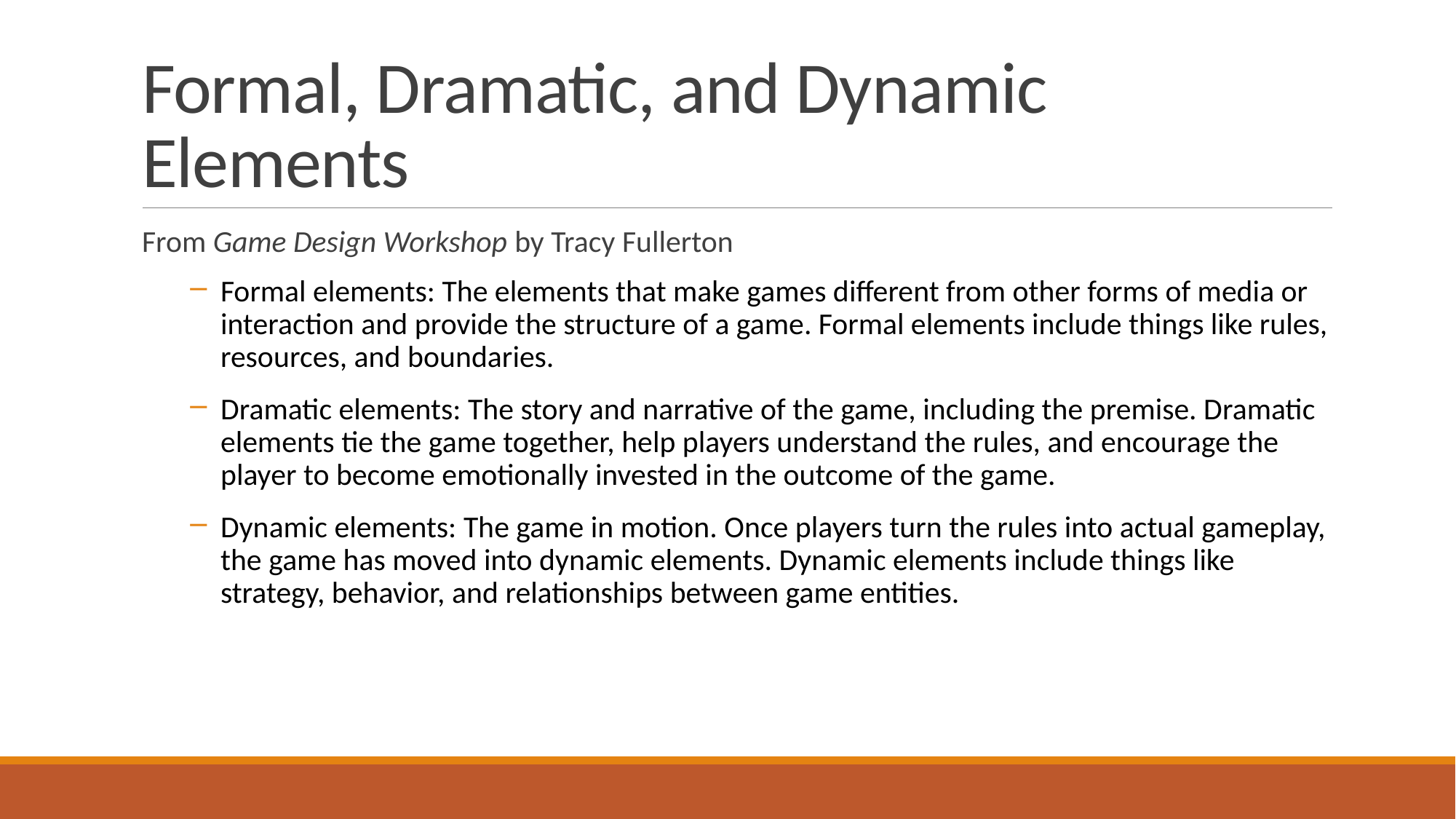

# Formal, Dramatic, and Dynamic Elements
From Game Design Workshop by Tracy Fullerton
Formal elements: The elements that make games different from other forms of media or interaction and provide the structure of a game. Formal elements include things like rules, resources, and boundaries.
Dramatic elements: The story and narrative of the game, including the premise. Dramatic elements tie the game together, help players understand the rules, and encourage the player to become emotionally invested in the outcome of the game.
Dynamic elements: The game in motion. Once players turn the rules into actual gameplay, the game has moved into dynamic elements. Dynamic elements include things like strategy, behavior, and relationships between game entities.